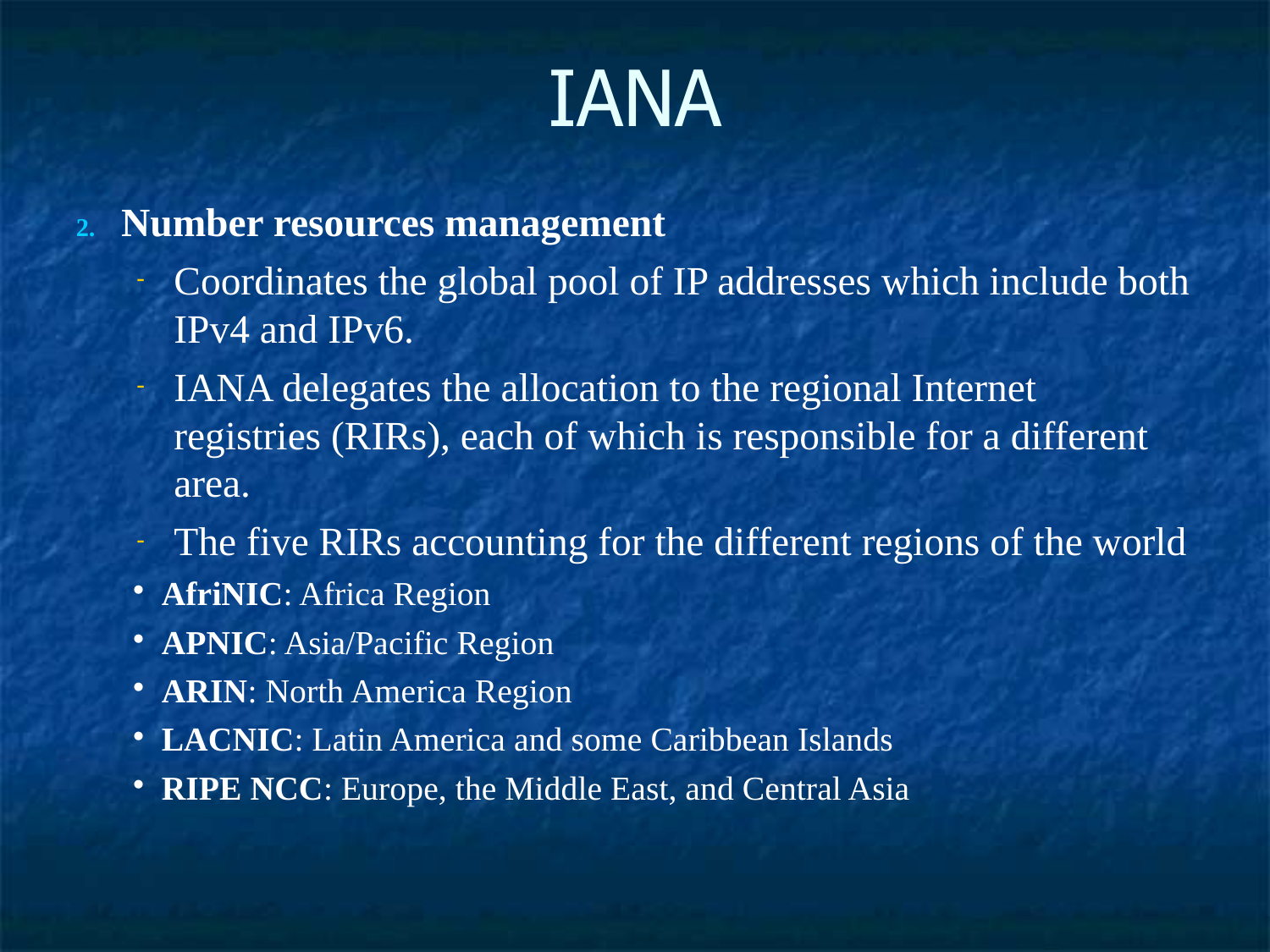

IANA

Number resources management
Coordinates the global pool of IP addresses which include both IPv4 and IPv6.
IANA delegates the allocation to the regional Internet registries (RIRs), each of which is responsible for a different area.
The five RIRs accounting for the different regions of the world
AfriNIC: Africa Region
APNIC: Asia/Pacific Region
ARIN: North America Region
LACNIC: Latin America and some Caribbean Islands
RIPE NCC: Europe, the Middle East, and Central Asia